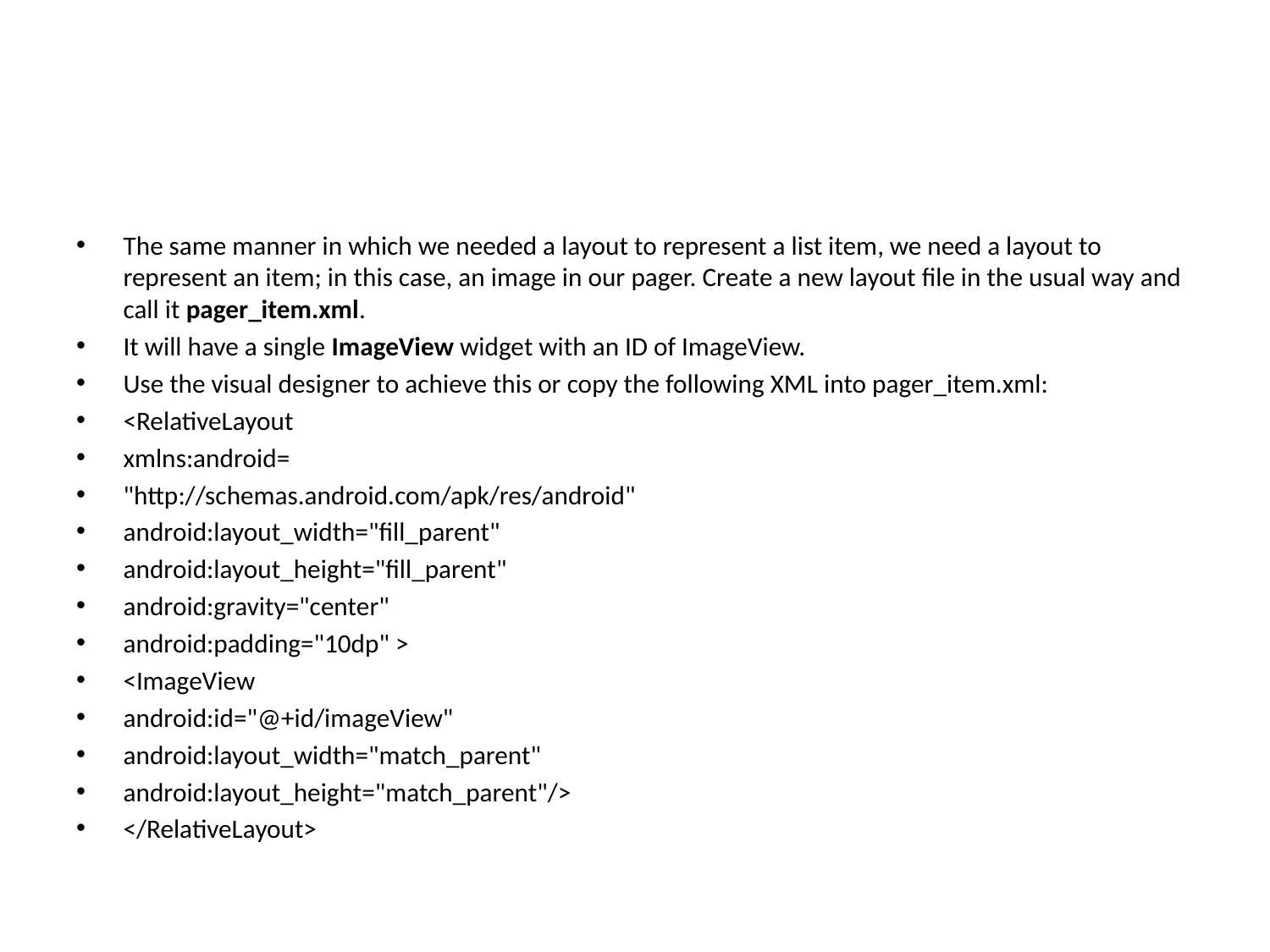

#
The same manner in which we needed a layout to represent a list item, we need a layout to represent an item; in this case, an image in our pager. Create a new layout file in the usual way and call it pager_item.xml.
It will have a single ImageView widget with an ID of ImageView.
Use the visual designer to achieve this or copy the following XML into pager_item.xml:
<RelativeLayout
xmlns:android=
"http://schemas.android.com/apk/res/android"
android:layout_width="fill_parent"
android:layout_height="fill_parent"
android:gravity="center"
android:padding="10dp" >
<ImageView
android:id="@+id/imageView"
android:layout_width="match_parent"
android:layout_height="match_parent"/>
</RelativeLayout>